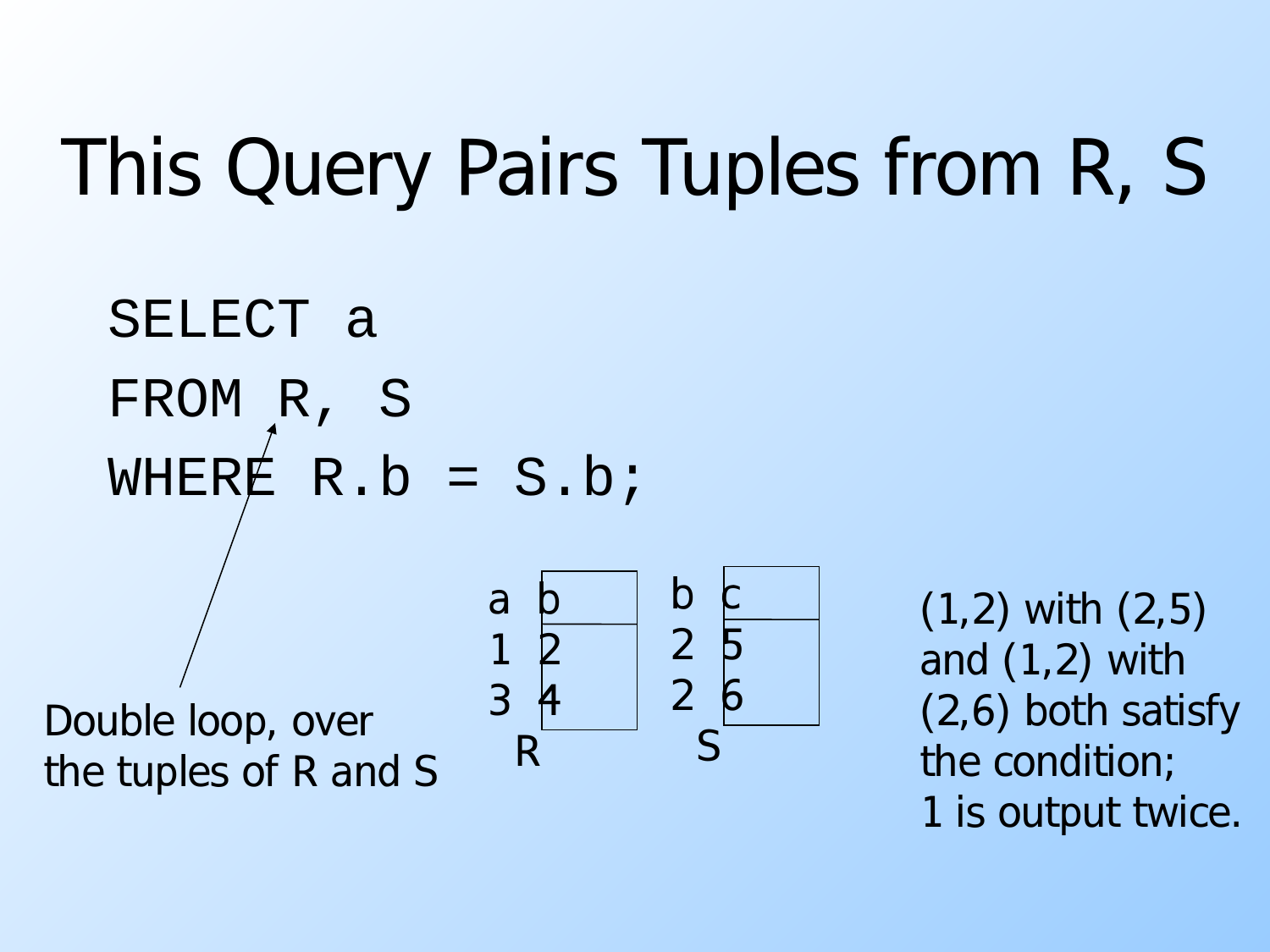

# This Query Pairs Tuples from R, S
SELECT a
FROM R, S
WHERE R.b = S.b;

Double loop, over
the tuples of R and S
b  c
2  5
2  6
  S

a  b
1  2
3  4
  R

(1,2) with (2,5)
and (1,2) with
(2,6) both satisfy
the condition;
1 is output twice.
45